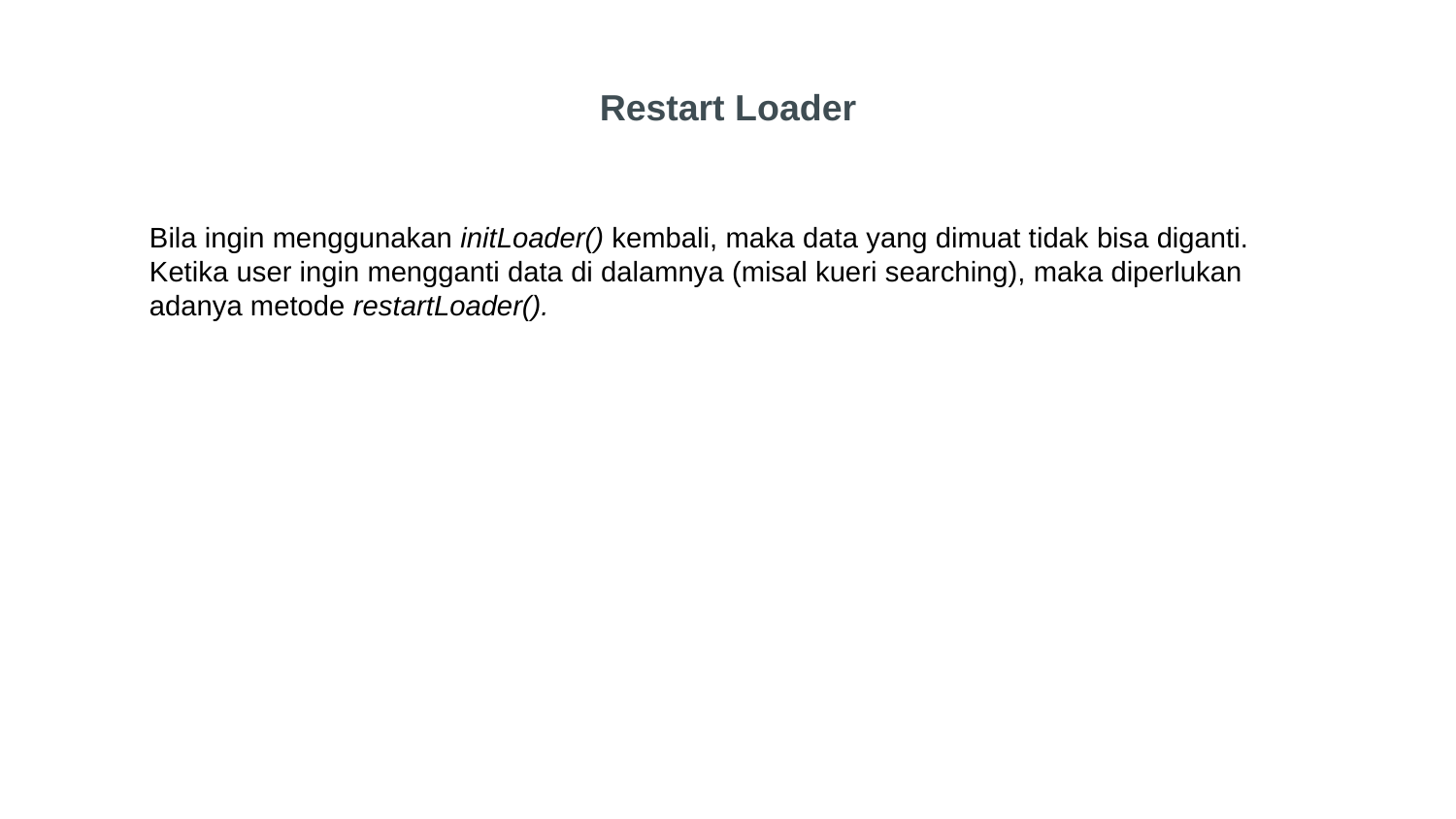

# Restart Loader
Bila ingin menggunakan initLoader() kembali, maka data yang dimuat tidak bisa diganti. Ketika user ingin mengganti data di dalamnya (misal kueri searching), maka diperlukan adanya metode restartLoader().